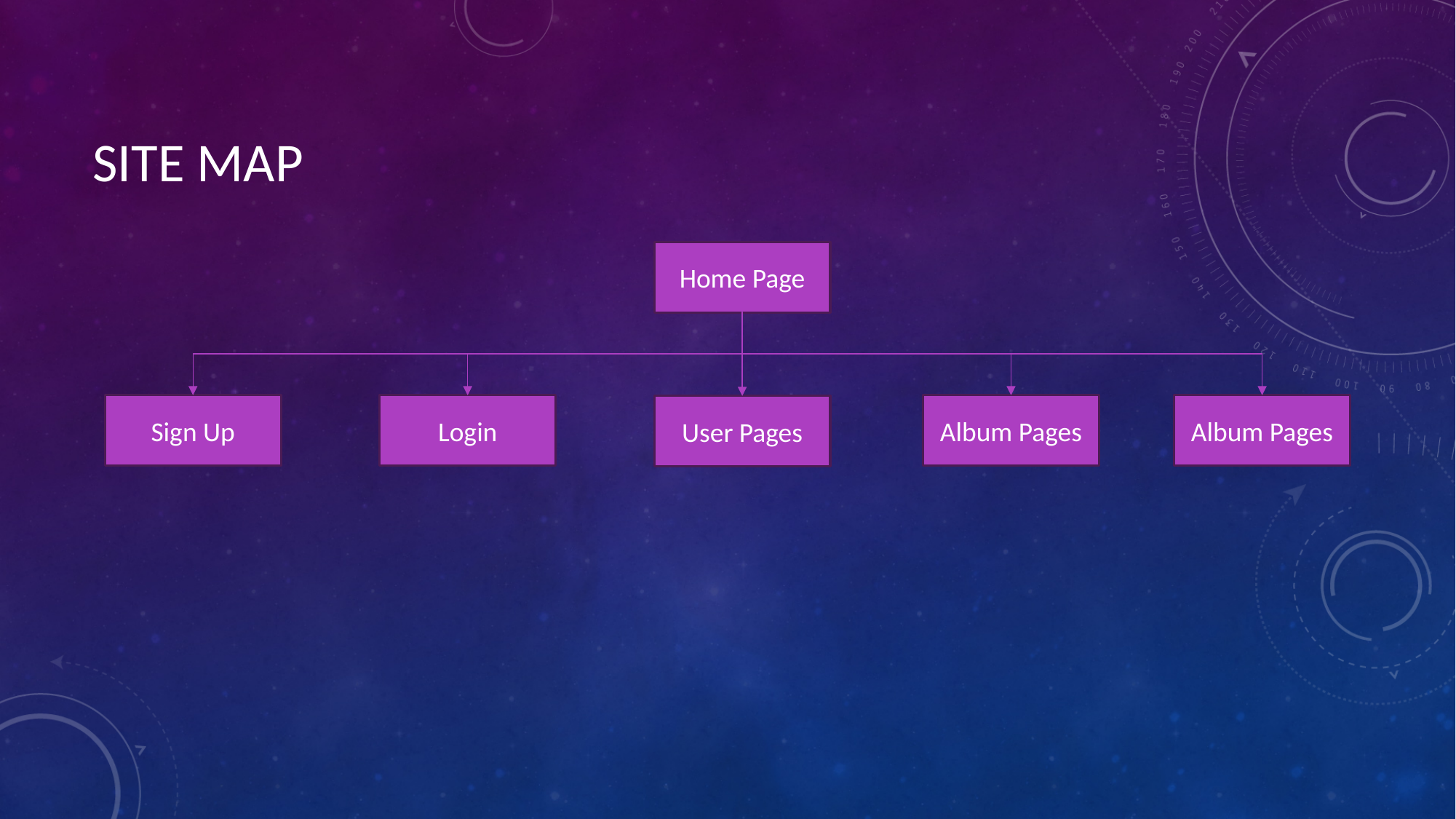

# Site map
Home Page

Album Pages
Album Pages
Login
Sign Up
User Pages